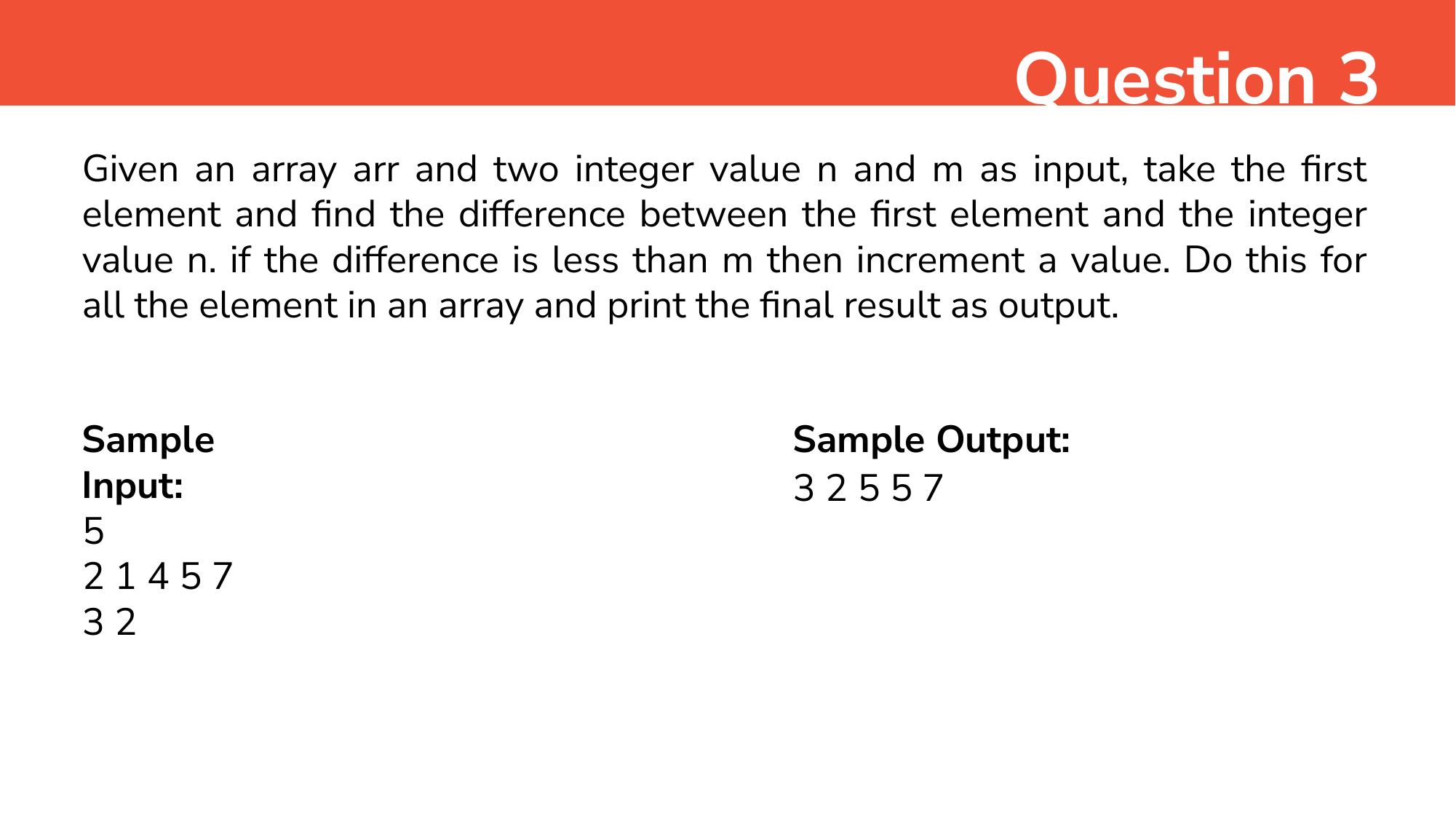

Question 3
Given an array arr and two integer value n and m as input, take the first element and find the difference between the first element and the integer value n. if the difference is less than m then increment a value. Do this for all the element in an array and print the final result as output.
Sample Input:
Sample Output:
3 2 5 5 7
5
2 1 4 5 7
3 2